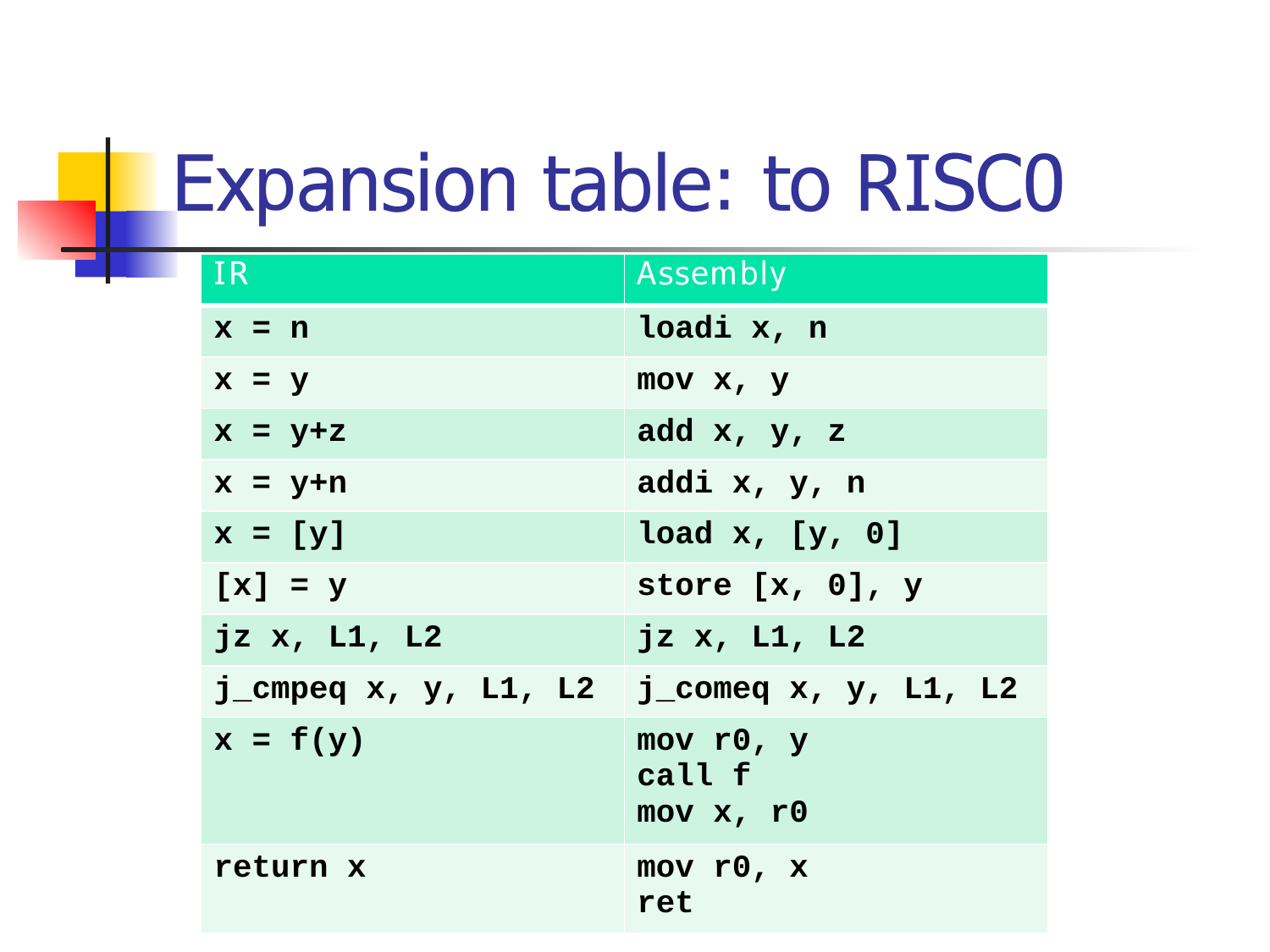

# Expansion table: to RISC0
| IR | Assembly |
| --- | --- |
| x = n | loadi x, n |
| x = y | mov x, y |
| x = y+z | add x, y, z |
| x = y+n | addi x, y, n |
| x = [y] | load x, [y, 0] |
| [x] = y | store [x, 0], y |
| jz x, L1, L2 | jz x, L1, L2 |
| j\_cmpeq x, y, L1, L2 | j\_comeq x, y, L1, L2 |
| x = f(y) | mov r0, y call f mov x, r0 |
| return x | mov r0, x ret |